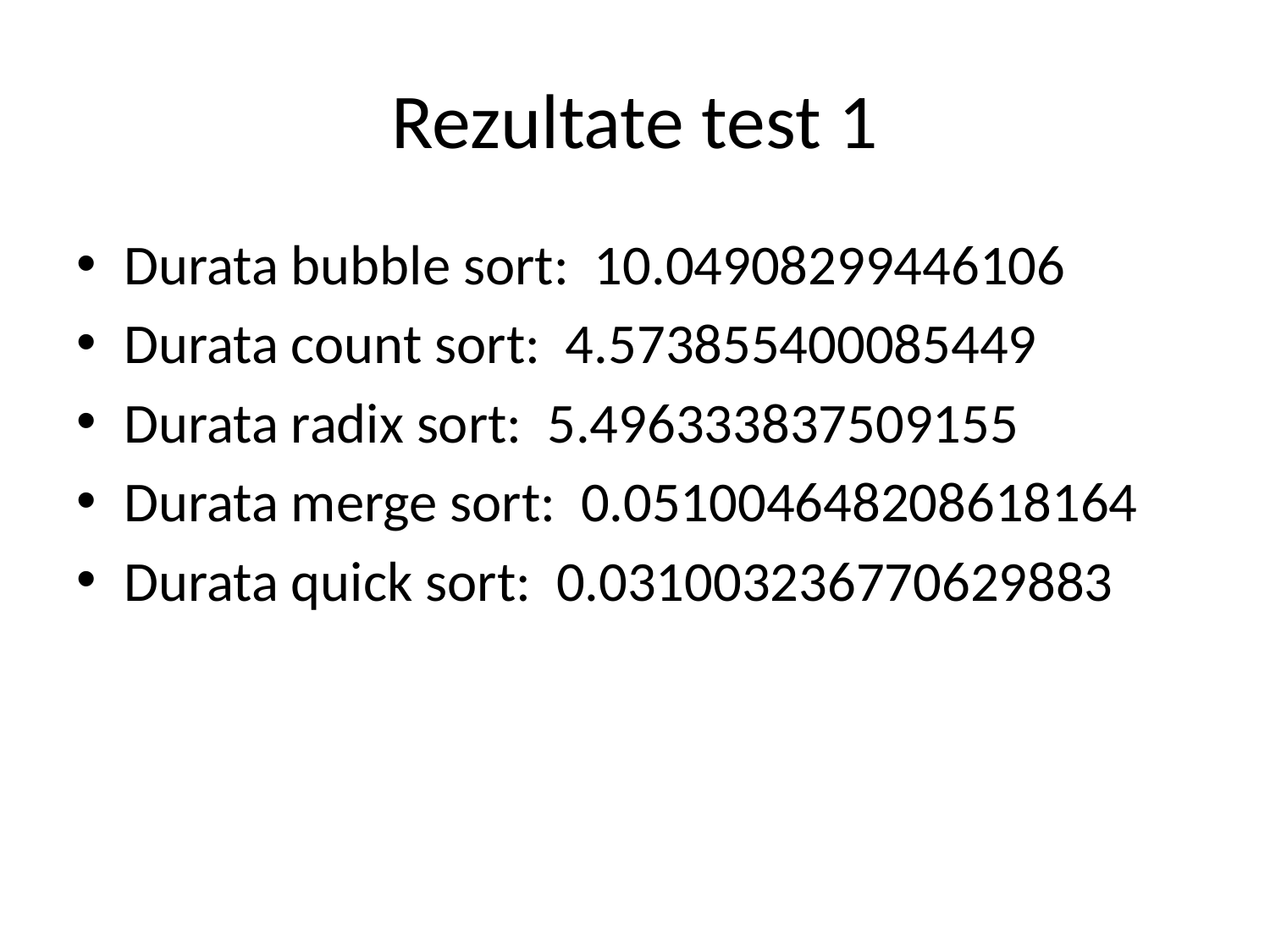

# Rezultate test 1
Durata bubble sort:  10.04908299446106
Durata count sort:  4.573855400085449
Durata radix sort:  5.496333837509155
Durata merge sort:  0.051004648208618164
Durata quick sort:  0.031003236770629883